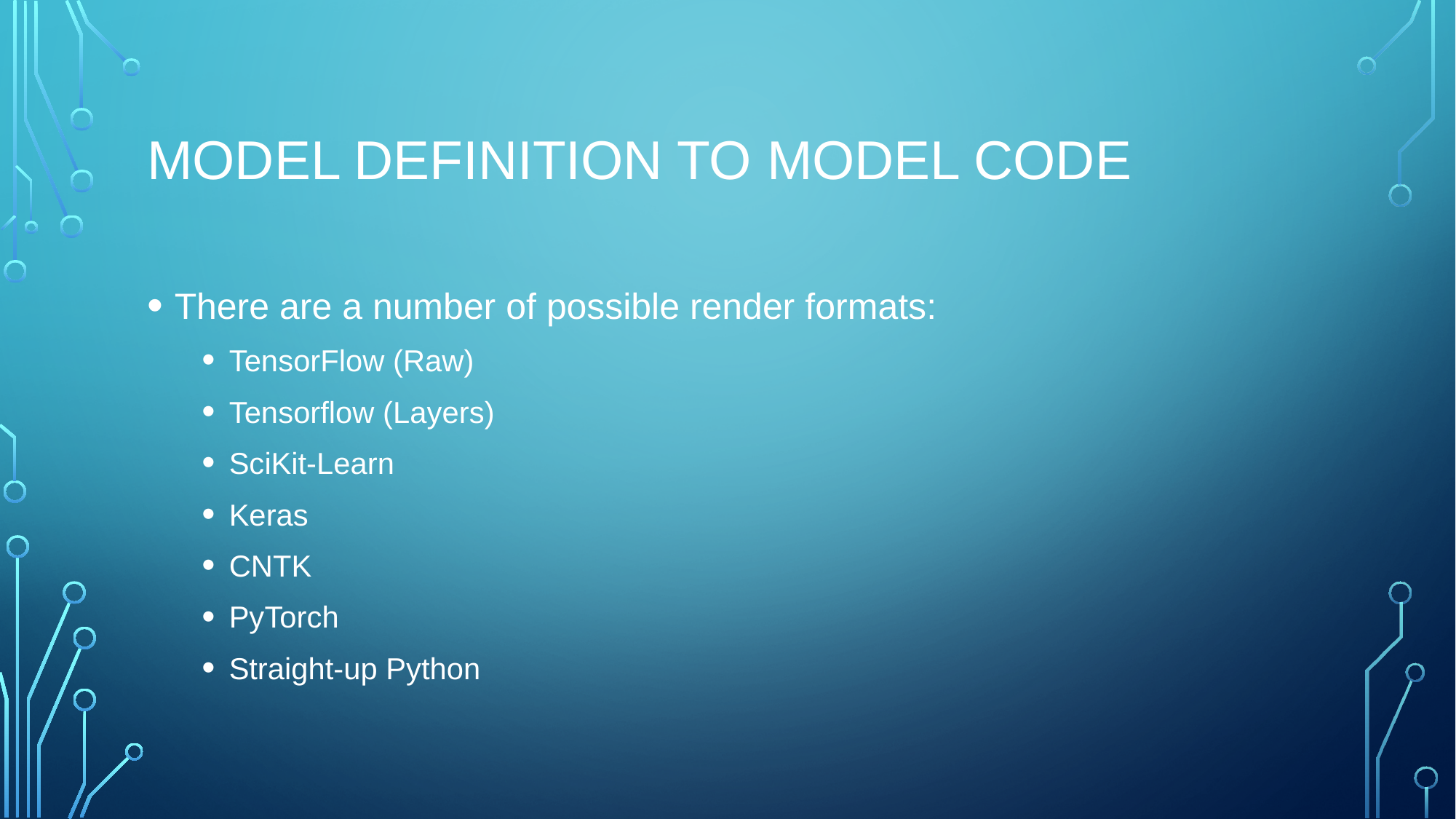

# Model definition to model code
There are a number of possible render formats:
TensorFlow (Raw)
Tensorflow (Layers)
SciKit-Learn
Keras
CNTK
PyTorch
Straight-up Python